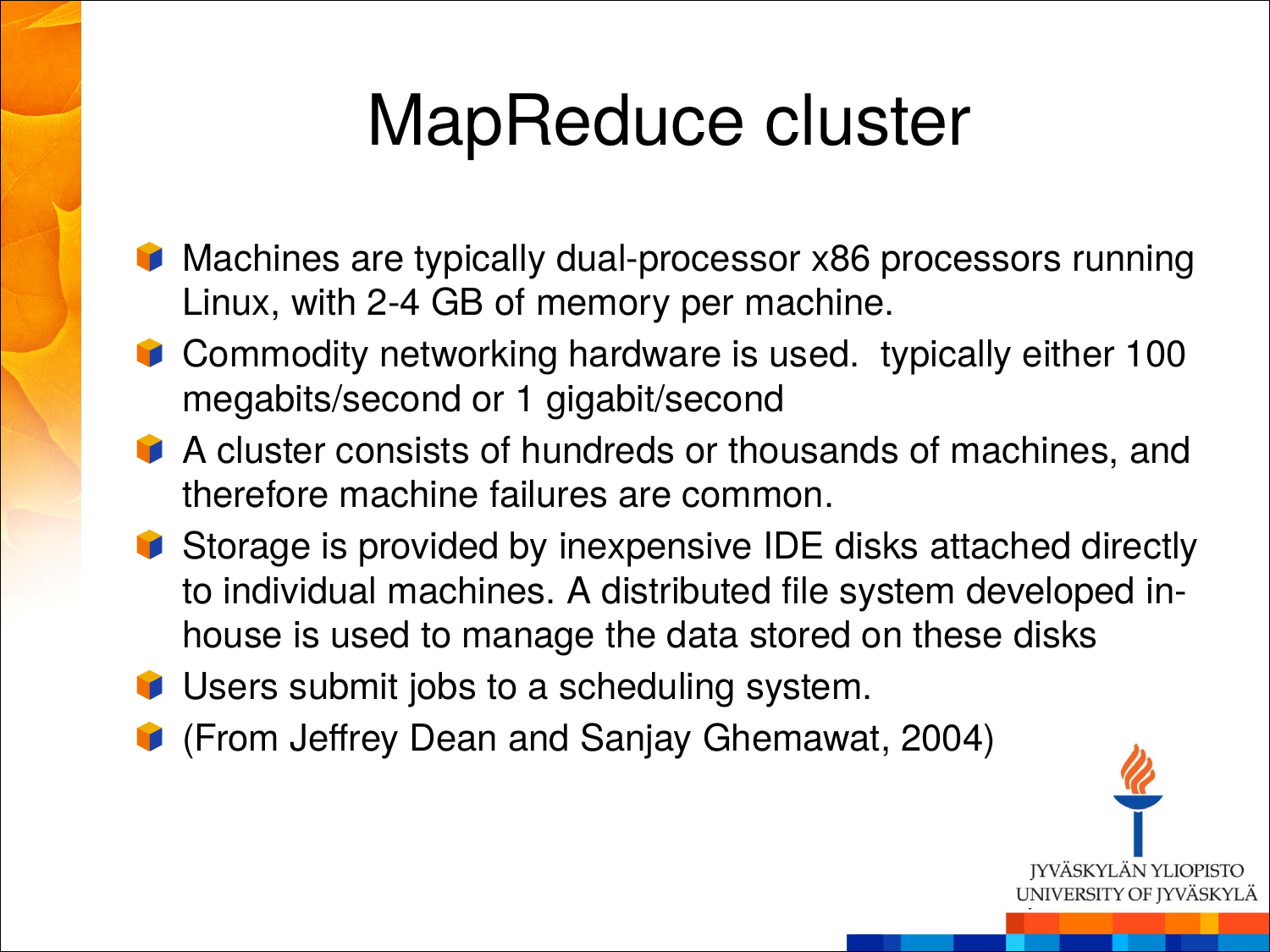

# MapReduce cluster
Machines are typically dual-processor x86 processors running Linux, with 2-4 GB of memory per machine.
Commodity networking hardware is used.  typically either 100 megabits/second or 1 gigabit/second
A cluster consists of hundreds or thousands of machines, and therefore machine failures are common.
Storage is provided by inexpensive IDE disks attached directly to individual machines. A distributed file system developed in-house is used to manage the data stored on these disks
Users submit jobs to a scheduling system.
(From Jeffrey Dean and Sanjay Ghemawat, 2004)